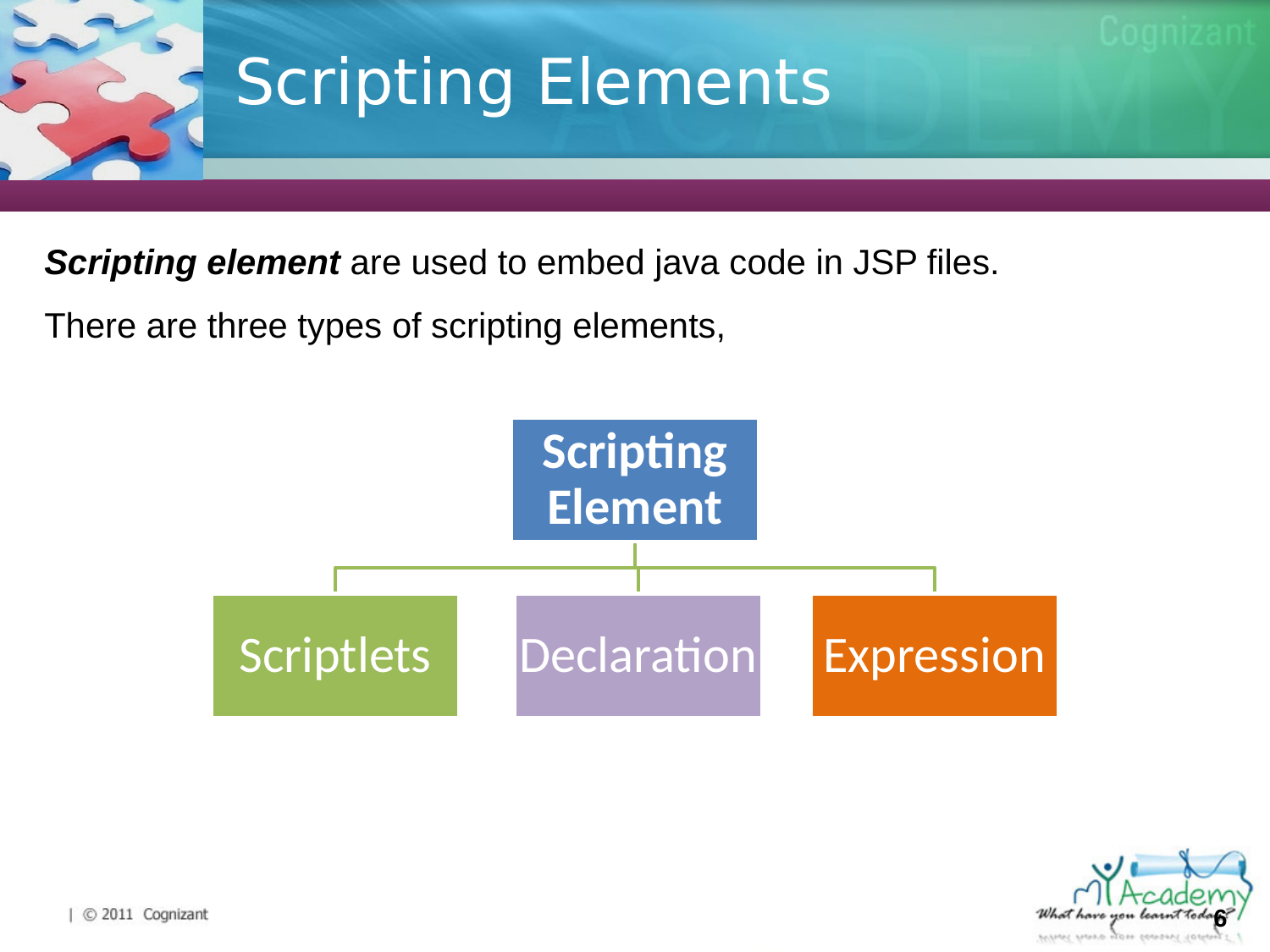

# Scripting Elements
Scripting element are used to embed java code in JSP files.
There are three types of scripting elements,
Scripting Element
Scriptlets
Declaration
Expression
6